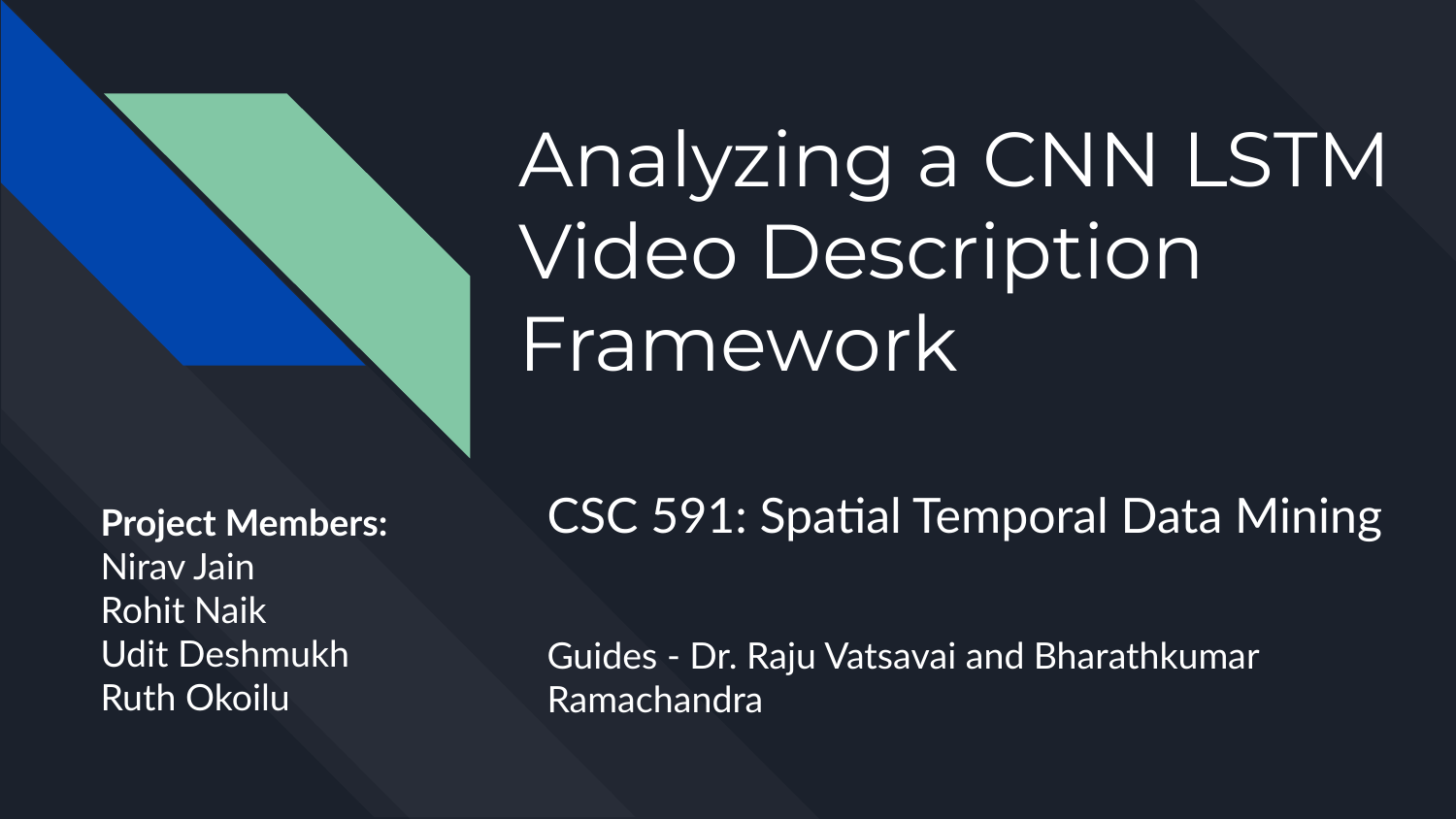

# Analyzing a CNN LSTM Video Description Framework

CSC 591: Spatial Temporal Data Mining
Project Members:
Nirav Jain
Rohit Naik
Udit Deshmukh
Ruth Okoilu
Guides - Dr. Raju Vatsavai and Bharathkumar Ramachandra